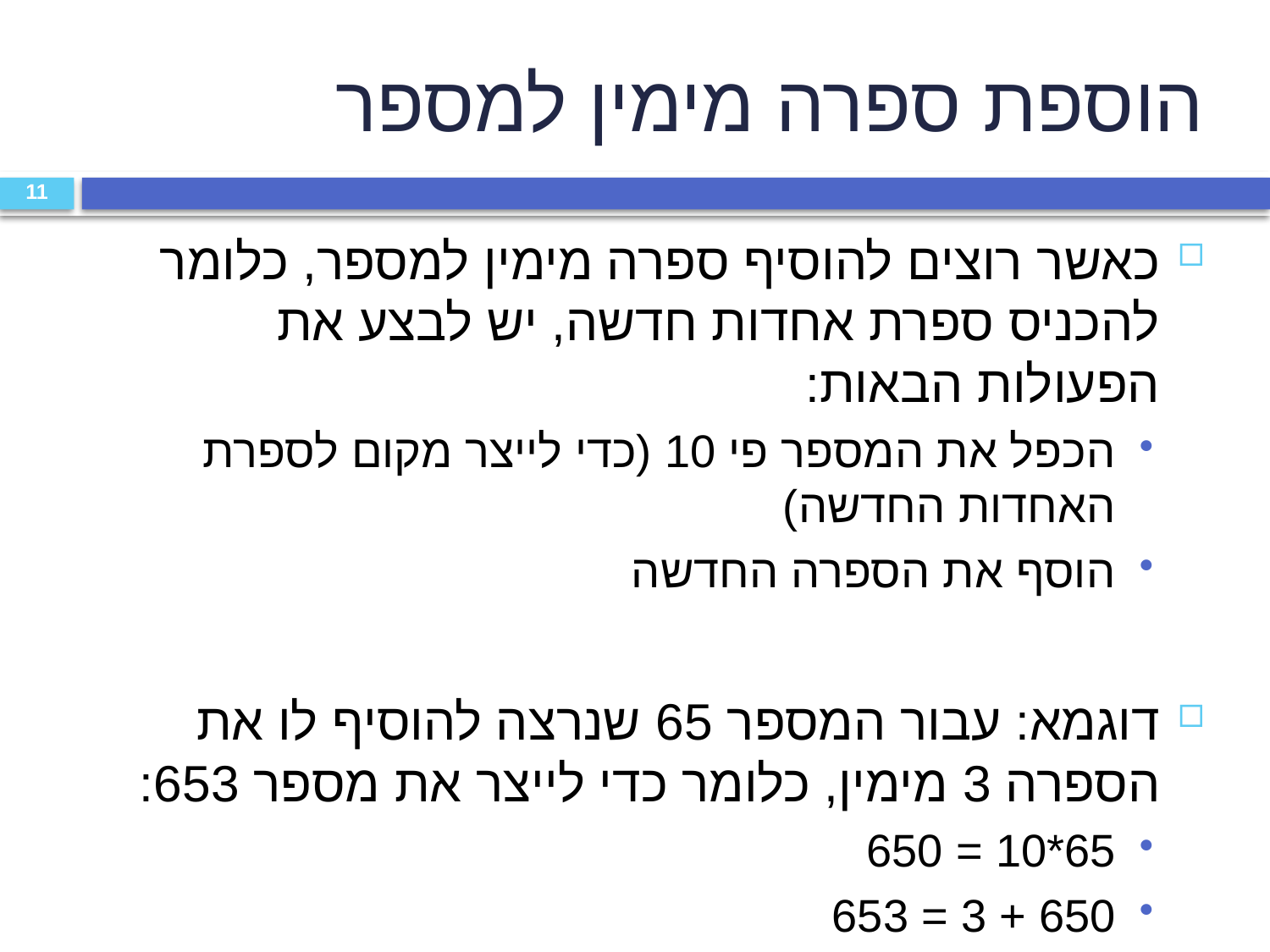

# הוספת ספרה מימין למספר
11
כאשר רוצים להוסיף ספרה מימין למספר, כלומר להכניס ספרת אחדות חדשה, יש לבצע את הפעולות הבאות:
הכפל את המספר פי 10 (כדי לייצר מקום לספרת האחדות החדשה)
הוסף את הספרה החדשה

דוגמא: עבור המספר 65 שנרצה להוסיף לו את הספרה 3 מימין, כלומר כדי לייצר את מספר 653:
65*10 = 650
650 + 3 = 653